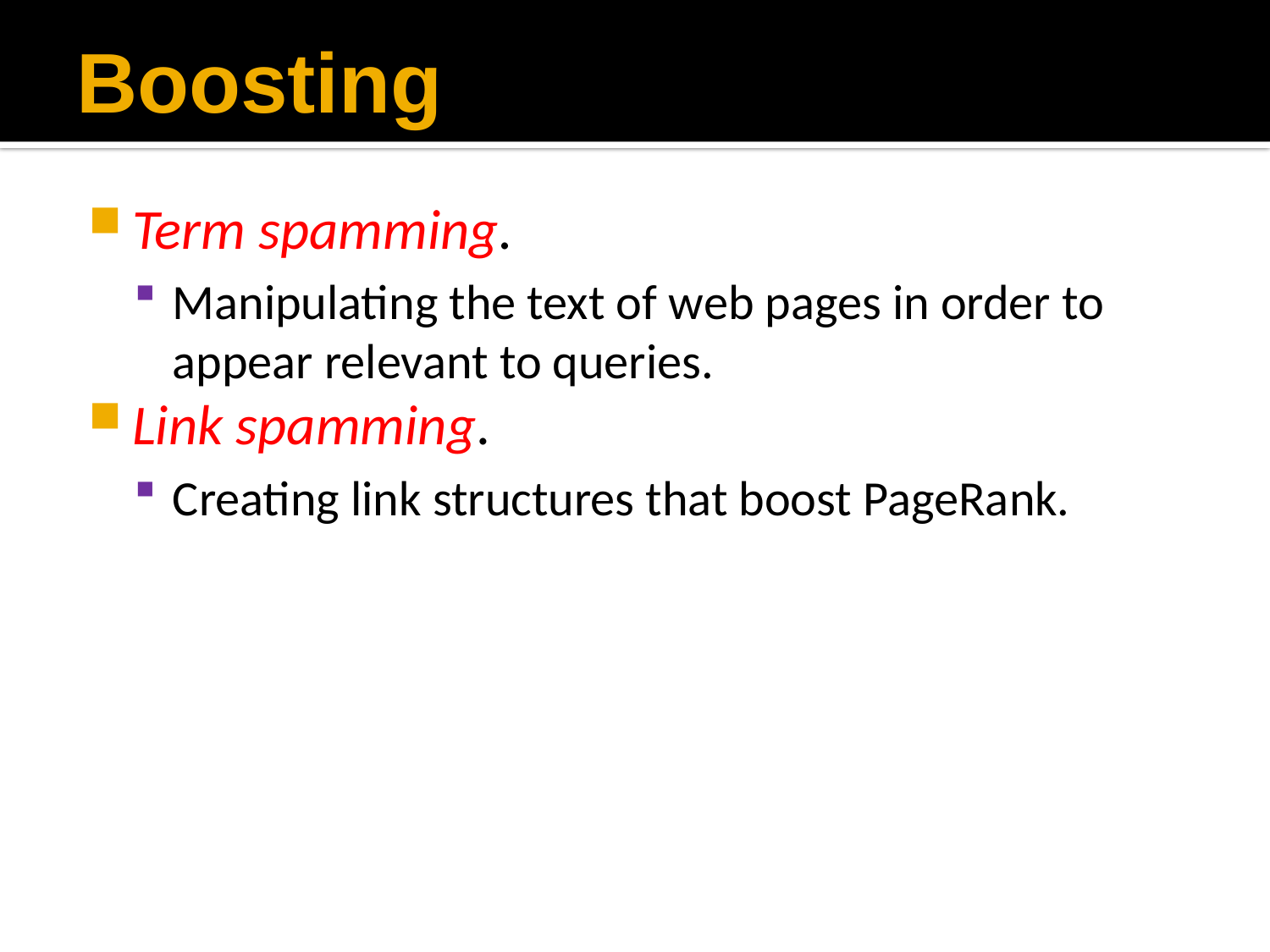

# Boosting
Term spamming.
Manipulating the text of web pages in order to appear relevant to queries.
Link spamming.
Creating link structures that boost PageRank.